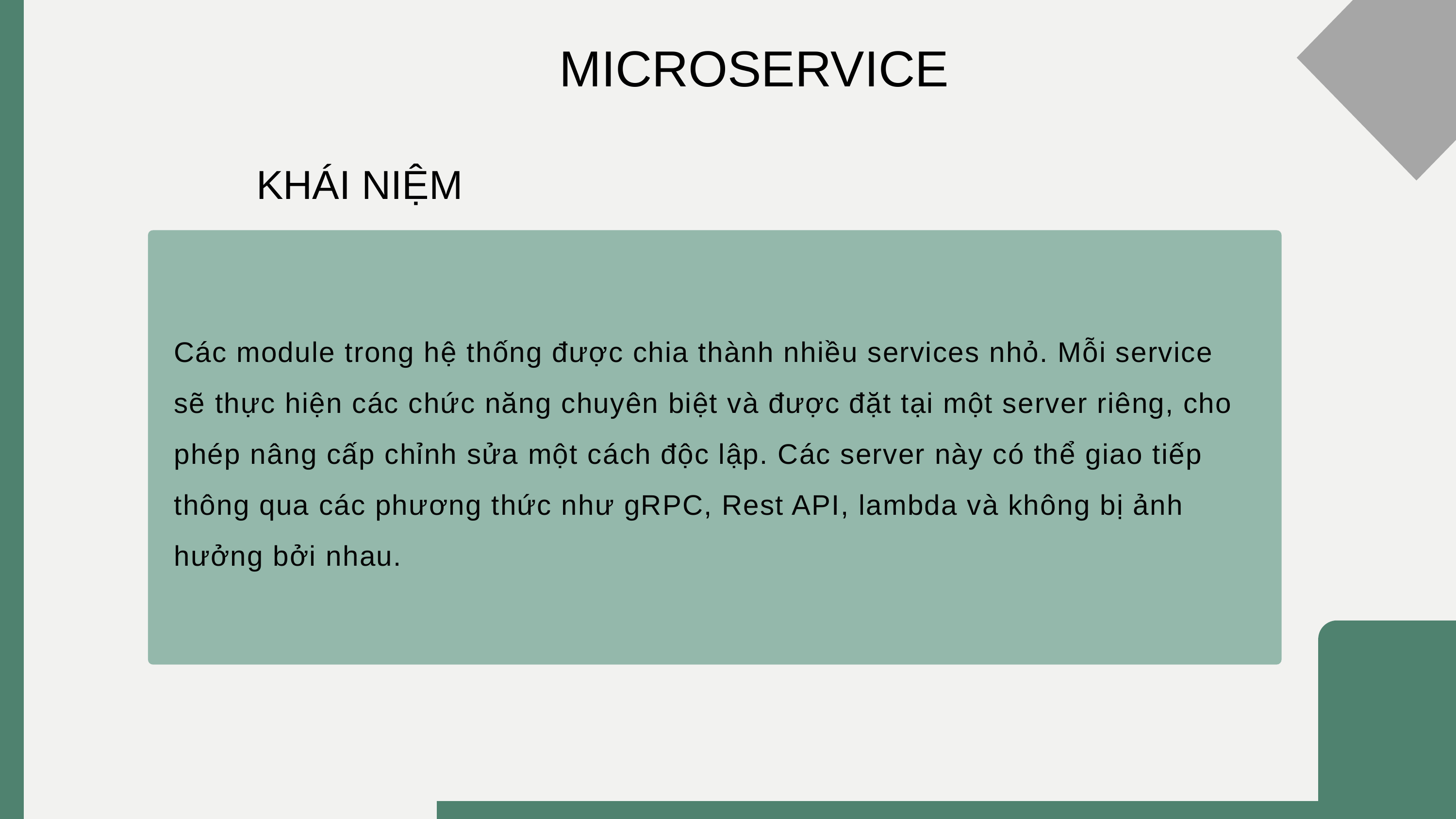

MICROSERVICE
KHÁI NIỆM

Các module trong hệ thống được chia thành nhiều services nhỏ. Mỗi service sẽ thực hiện các chức năng chuyên biệt và được đặt tại một server riêng, cho phép nâng cấp chỉnh sửa một cách độc lập. Các server này có thể giao tiếp thông qua các phương thức như gRPC, Rest API, lambda và không bị ảnh hưởng bởi nhau.